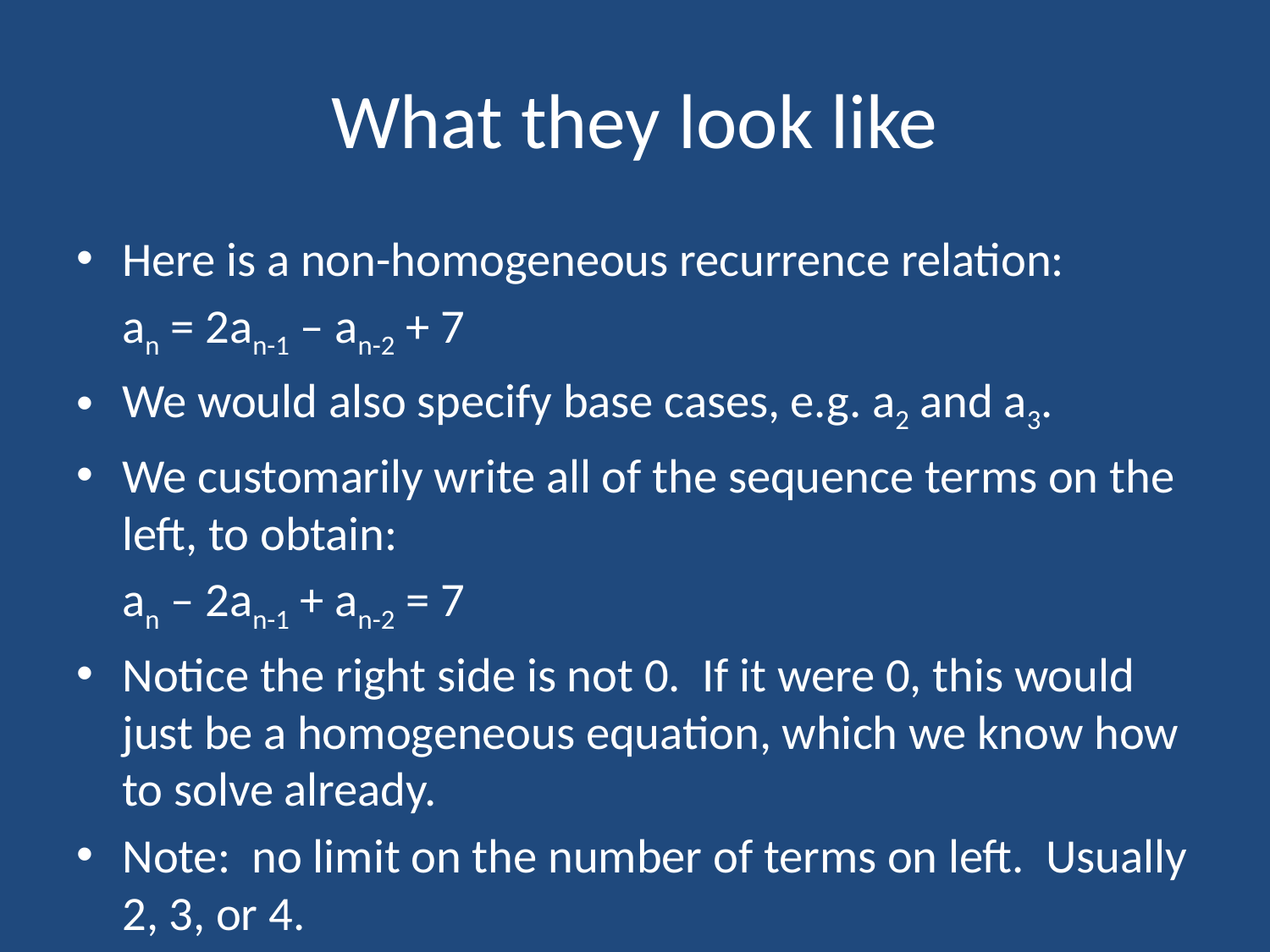

# What they look like
Here is a non-homogeneous recurrence relation:
		an = 2an-1 – an-2 + 7
We would also specify base cases, e.g. a2 and a3.
We customarily write all of the sequence terms on the left, to obtain:
		an – 2an-1 + an-2 = 7
Notice the right side is not 0.  If it were 0, this would just be a homogeneous equation, which we know how to solve already.
Note:  no limit on the number of terms on left.  Usually 2, 3, or 4.